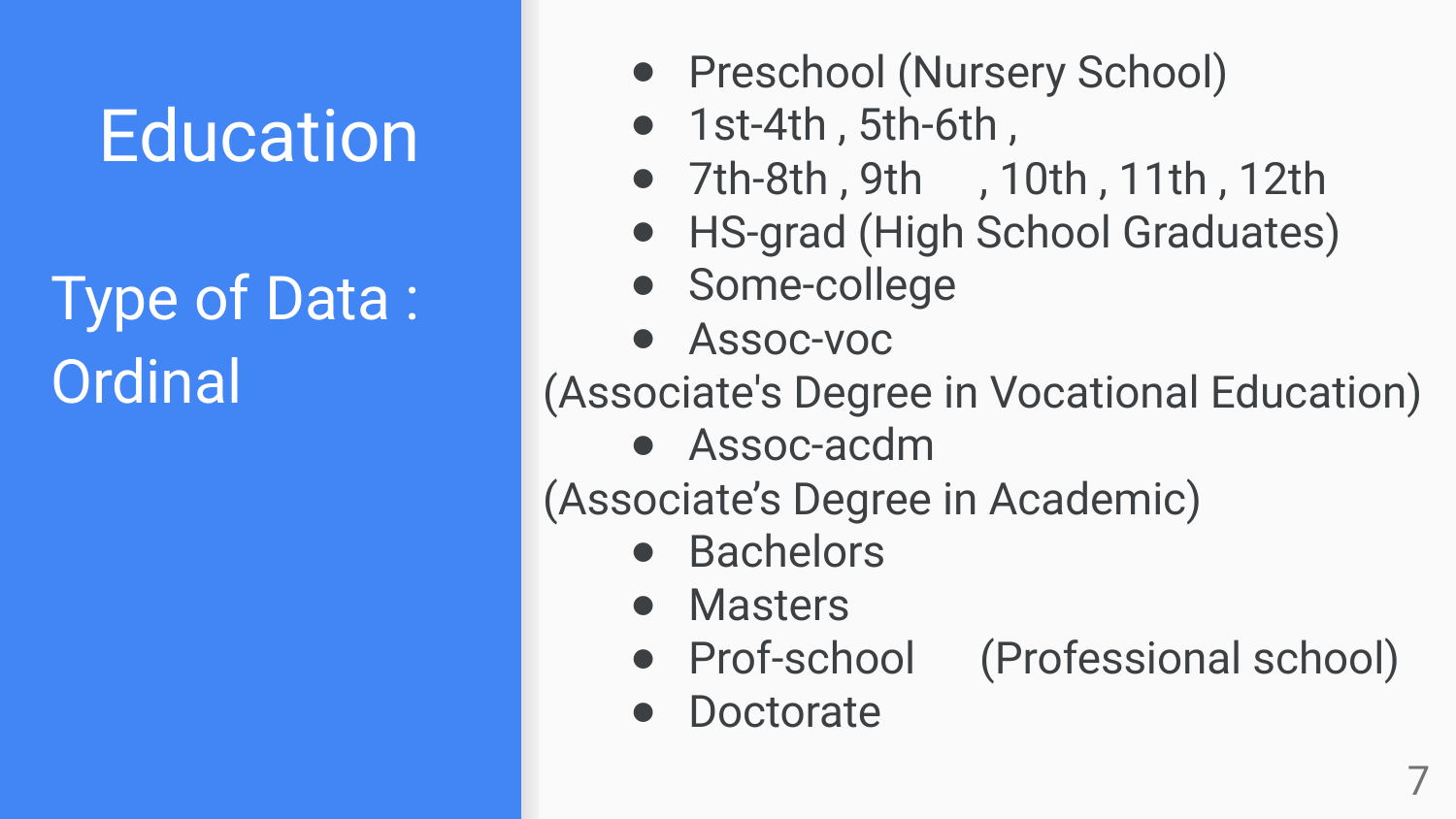

Preschool (Nursery School)
1st-4th , 5th-6th ,
7th-8th , 9th	, 10th , 11th , 12th
HS-grad (High School Graduates)
Some-college
Assoc-voc
(Associate's Degree in Vocational Education)
Assoc-acdm
(Associate’s Degree in Academic)
Bachelors
Masters
Prof-school	(Professional school)
Doctorate
# Education
Type of Data : Ordinal
7